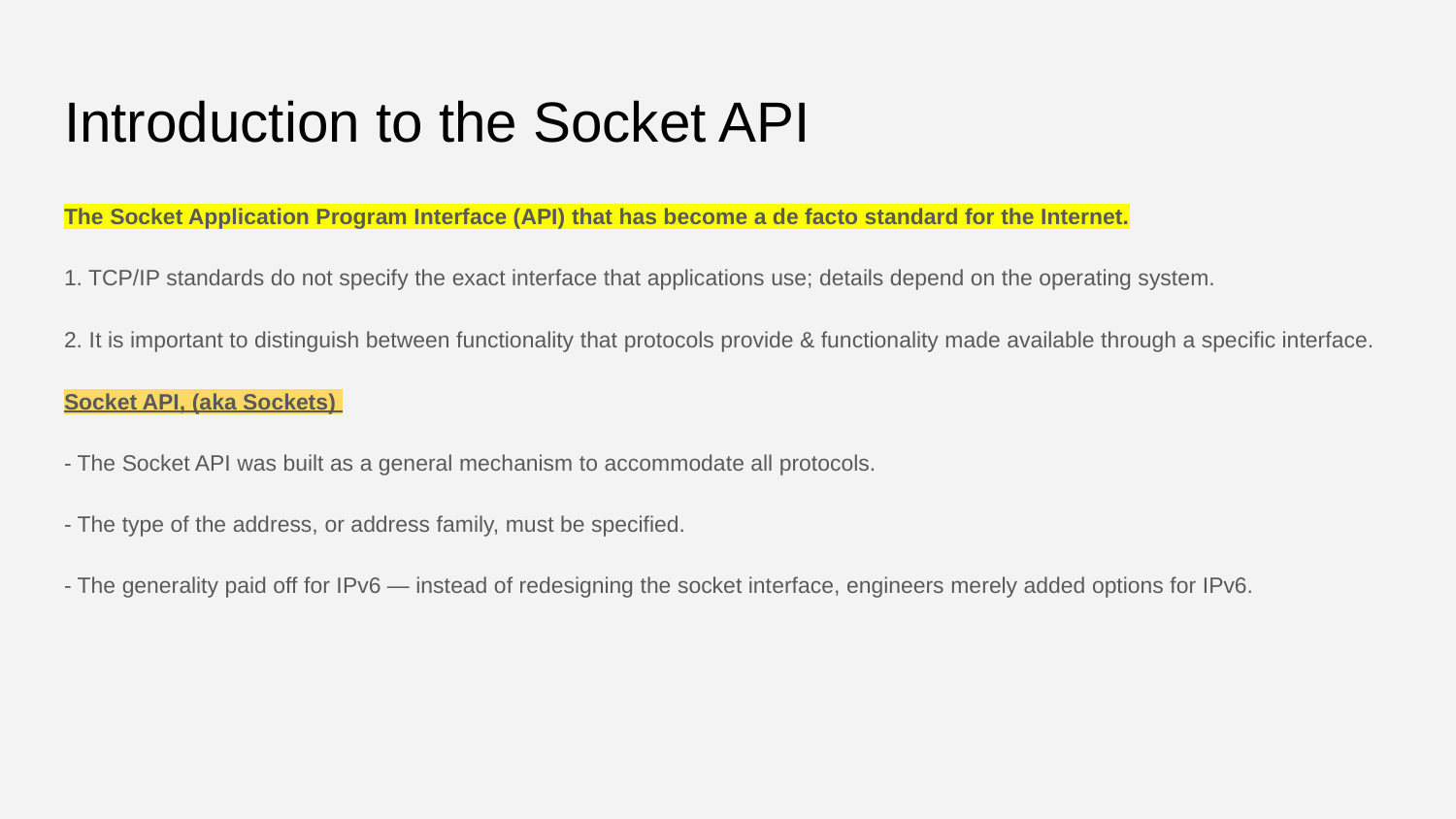

# Introduction to the Socket API
The Socket Application Program Interface (API) that has become a de facto standard for the Internet.
1. TCP/IP standards do not specify the exact interface that applications use; details depend on the operating system.
2. It is important to distinguish between functionality that protocols provide & functionality made available through a specific interface.
Socket API, (aka Sockets)
- The Socket API was built as a general mechanism to accommodate all protocols.
- The type of the address, or address family, must be specified.
- The generality paid off for IPv6 — instead of redesigning the socket interface, engineers merely added options for IPv6.